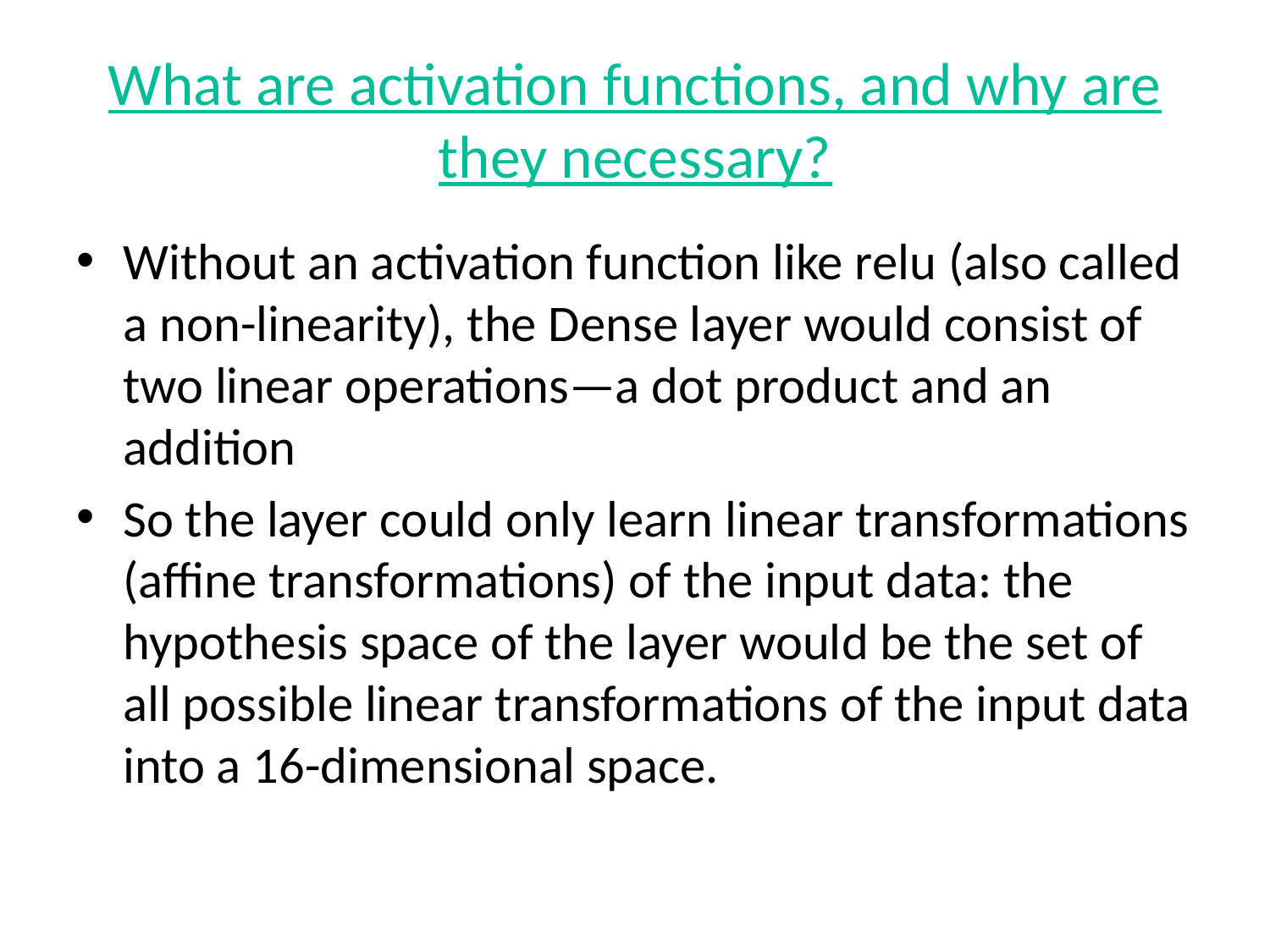

# What are activation functions, and why are they necessary?
Without an activation function like relu (also called a non-linearity), the Dense layer would consist of two linear operations—a dot product and an addition
So the layer could only learn linear transformations (affine transformations) of the input data: the hypothesis space of the layer would be the set of all possible linear transformations of the input data into a 16-dimensional space.